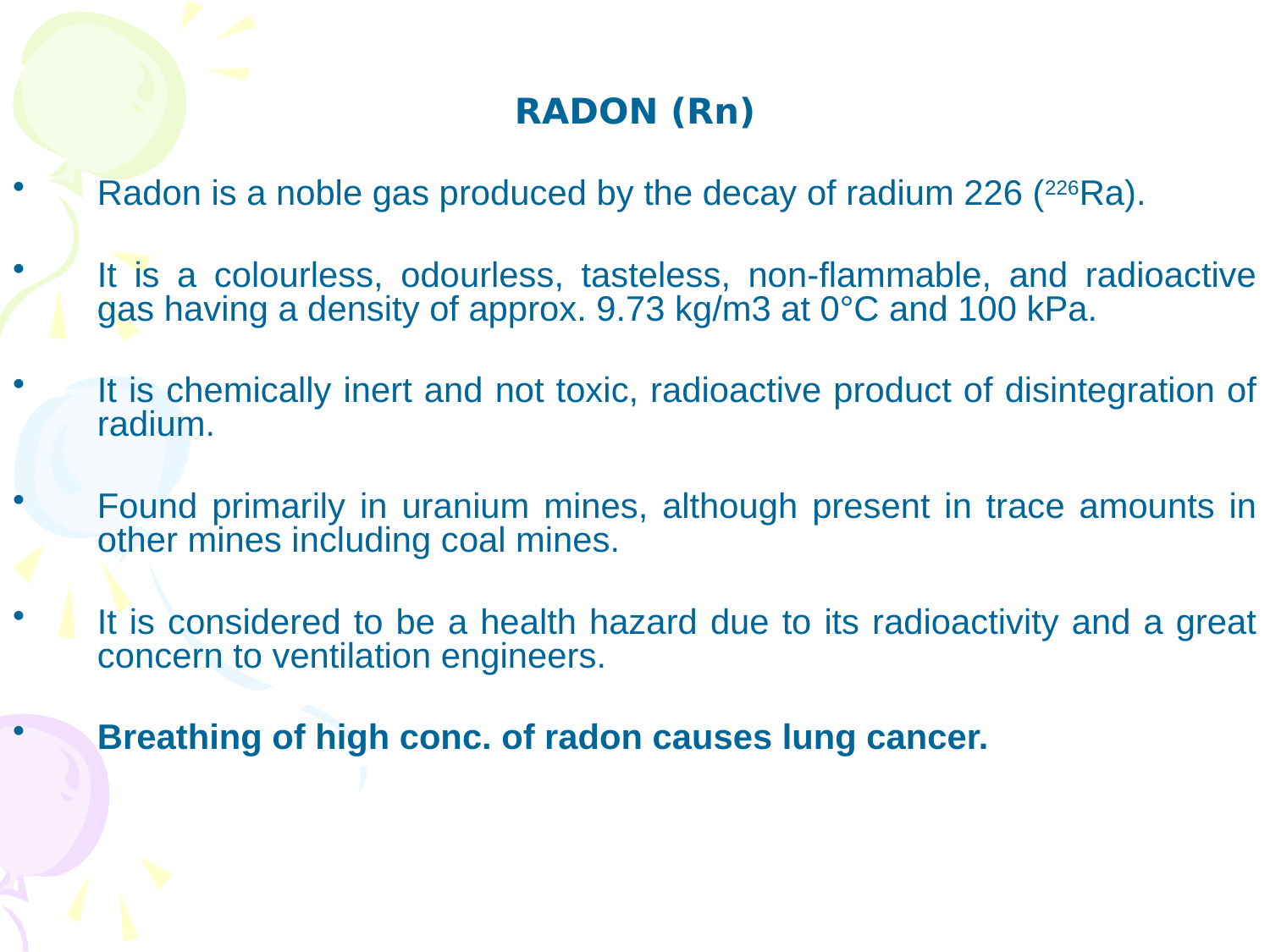

RADON (Rn)

Radon is a noble gas produced by the decay of radium 226 (226Ra).

It is a colourless, odourless, tasteless, non-flammable, and radioactive gas having a density of approx. 9.73 kg/m3 at 0°C and 100 kPa.

It is chemically inert and not toxic, radioactive product of disintegration of radium.

Found primarily in uranium mines, although present in trace amounts in other mines including coal mines.

It is considered to be a health hazard due to its radioactivity and a great concern to ventilation engineers.

Breathing of high conc. of radon causes lung cancer.